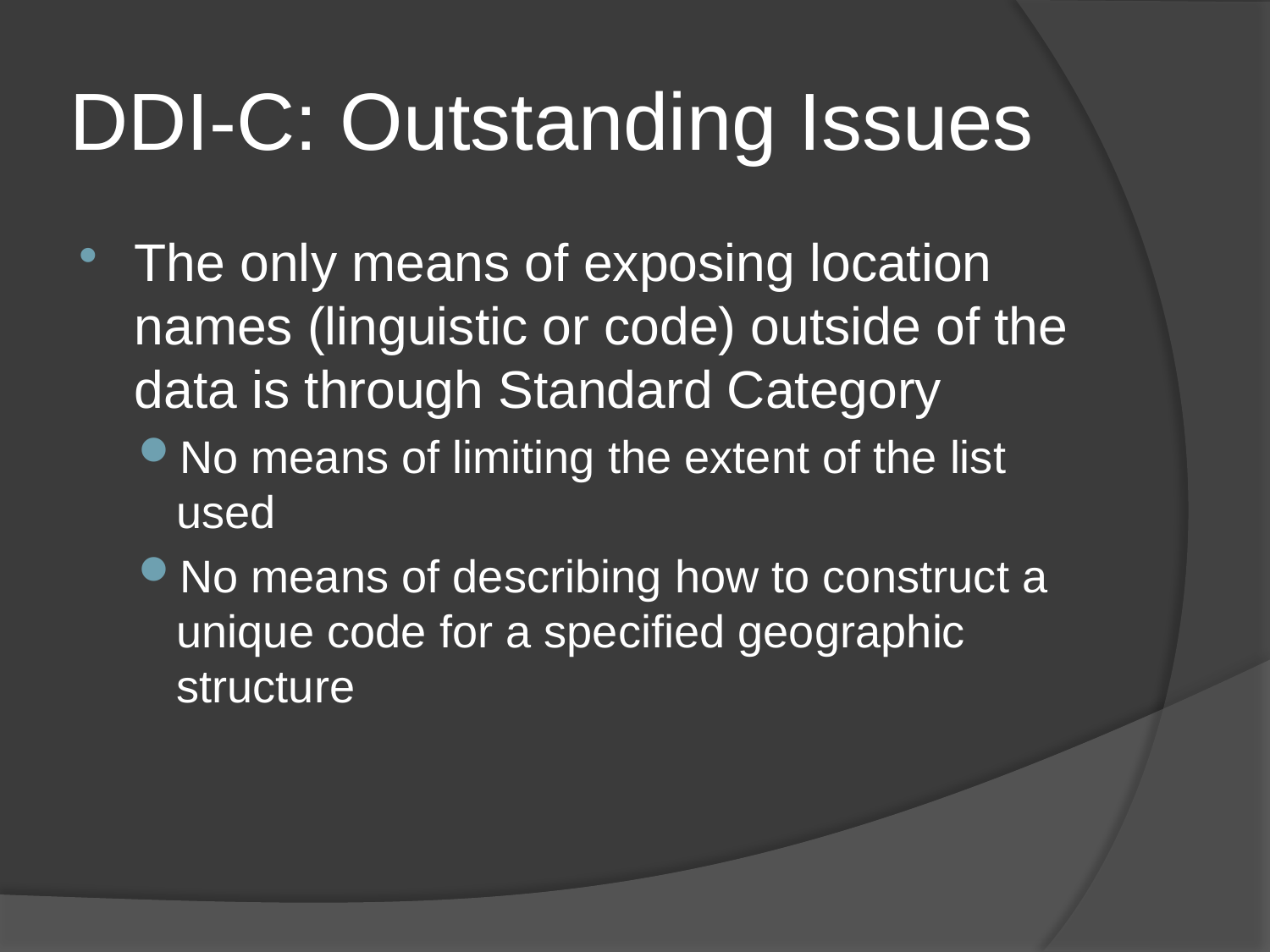

# DDI-C: Outstanding Issues
The only means of exposing location names (linguistic or code) outside of the data is through Standard Category
No means of limiting the extent of the list used
No means of describing how to construct a unique code for a specified geographic structure